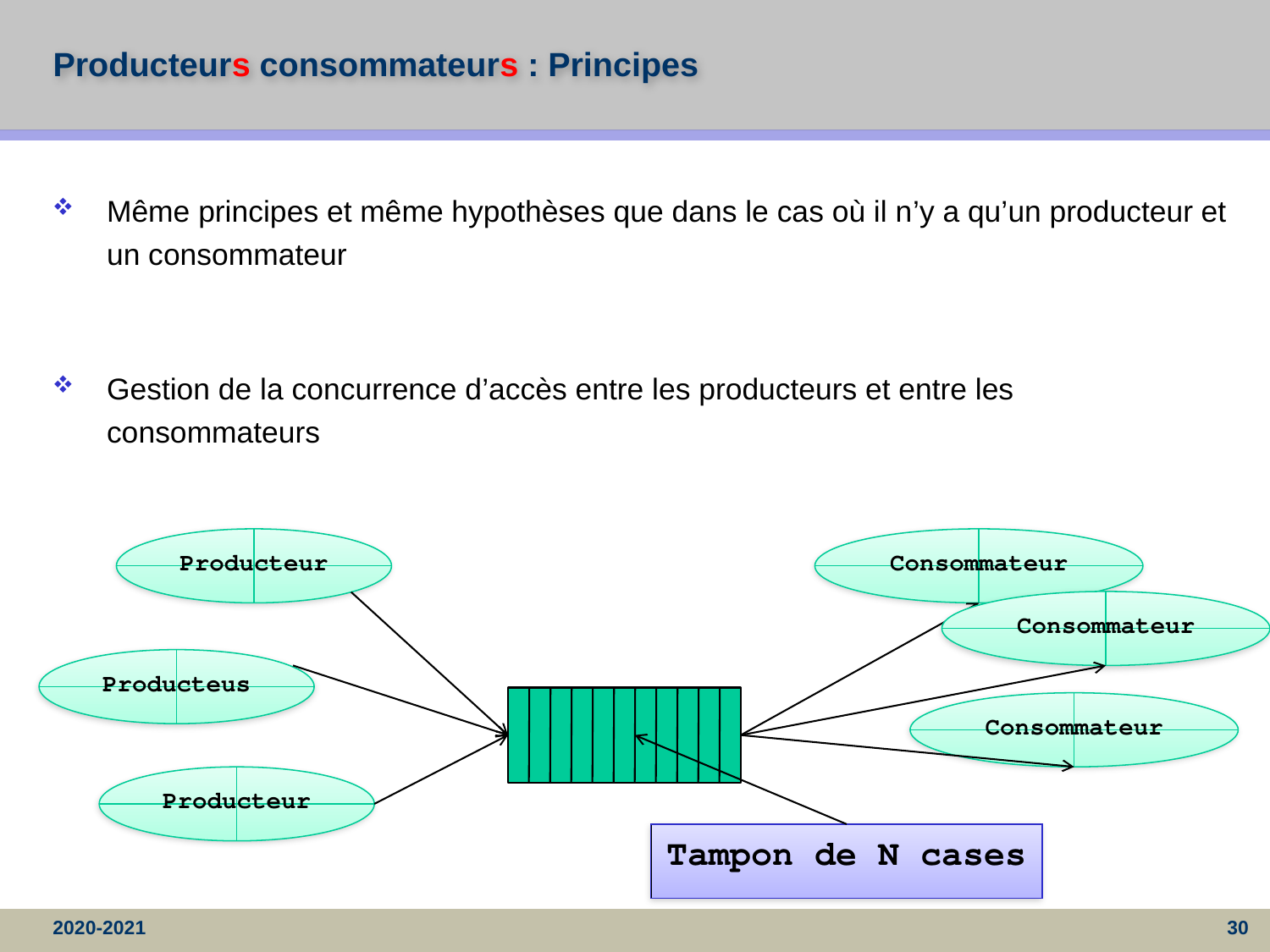

# Producteurs consommateurs : Principes
Même principes et même hypothèses que dans le cas où il n’y a qu’un producteur et un consommateur

Gestion de la concurrence d’accès entre les producteurs et entre les consommateurs

Producteur
Consommateur
Consommateur
Producteus

Consommateur
Producteur
Tampon de N cases